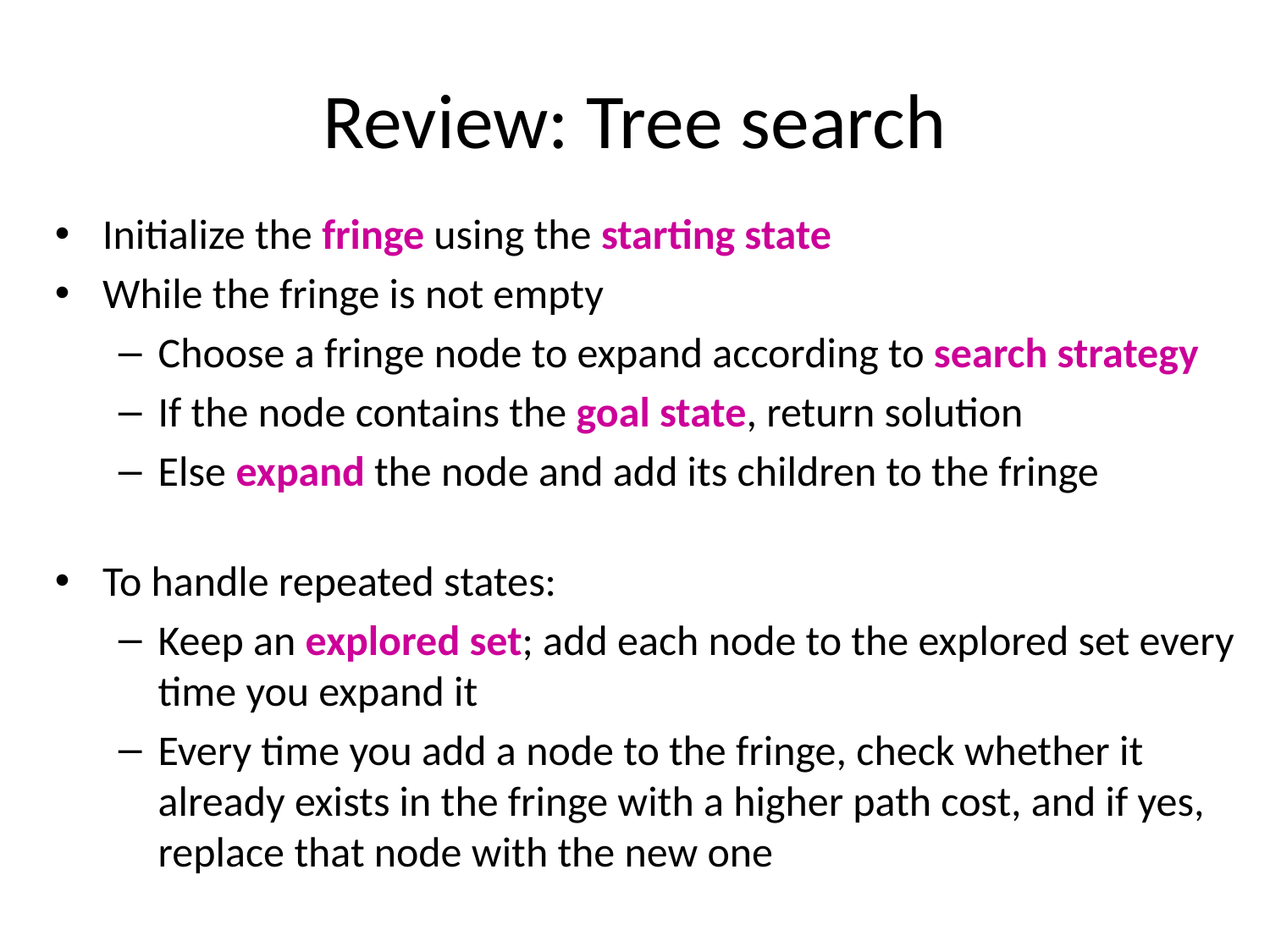

Review: Tree search
Initialize the fringe using the starting state
While the fringe is not empty
Choose a fringe node to expand according to search strategy
If the node contains the goal state, return solution
Else expand the node and add its children to the fringe

To handle repeated states:
Keep an explored set; add each node to the explored set every time you expand it
Every time you add a node to the fringe, check whether it already exists in the fringe with a higher path cost, and if yes, replace that node with the new one